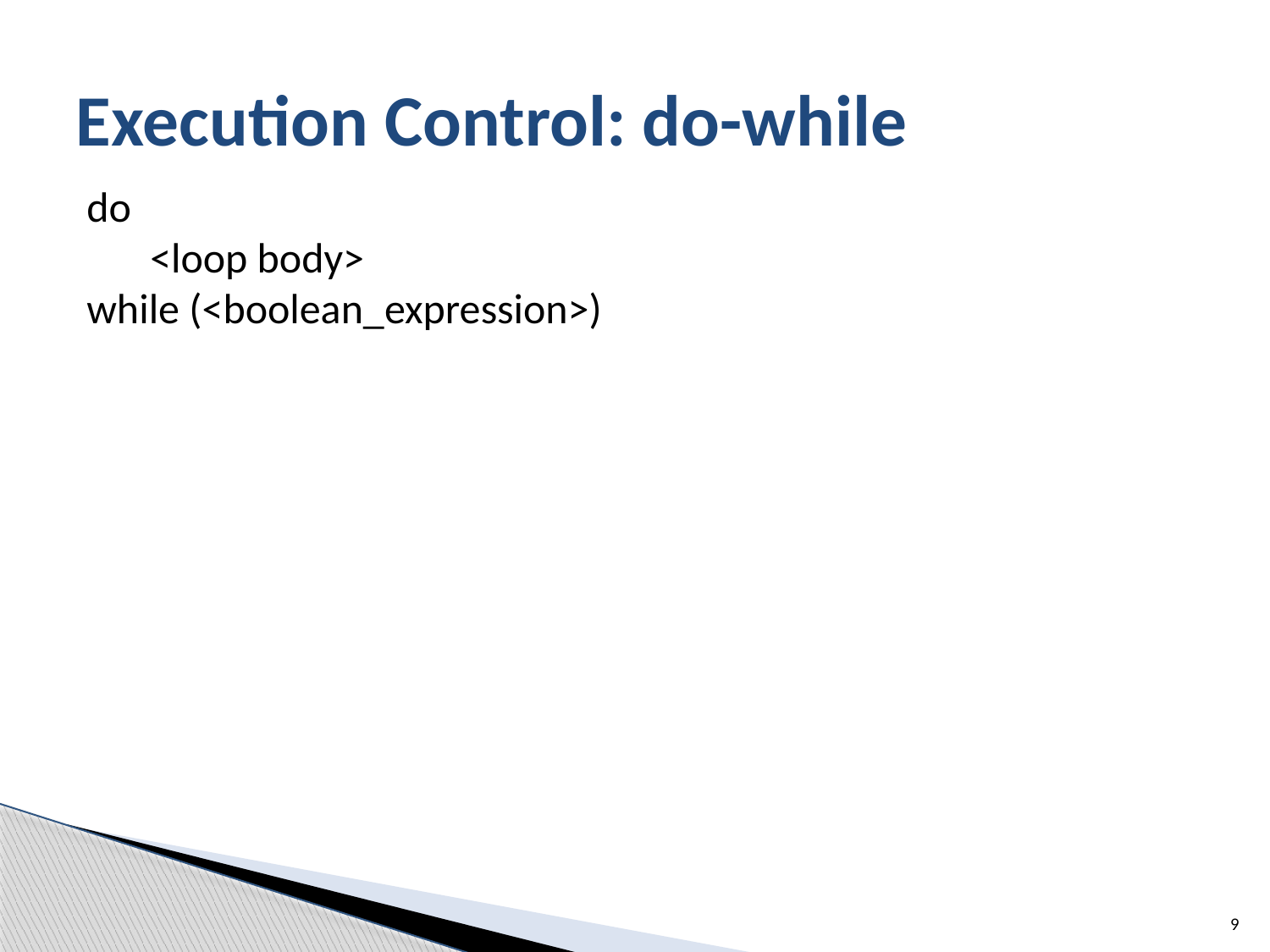

# Execution Control: do-while
do
<loop body>
while (<boolean_expression>)
9